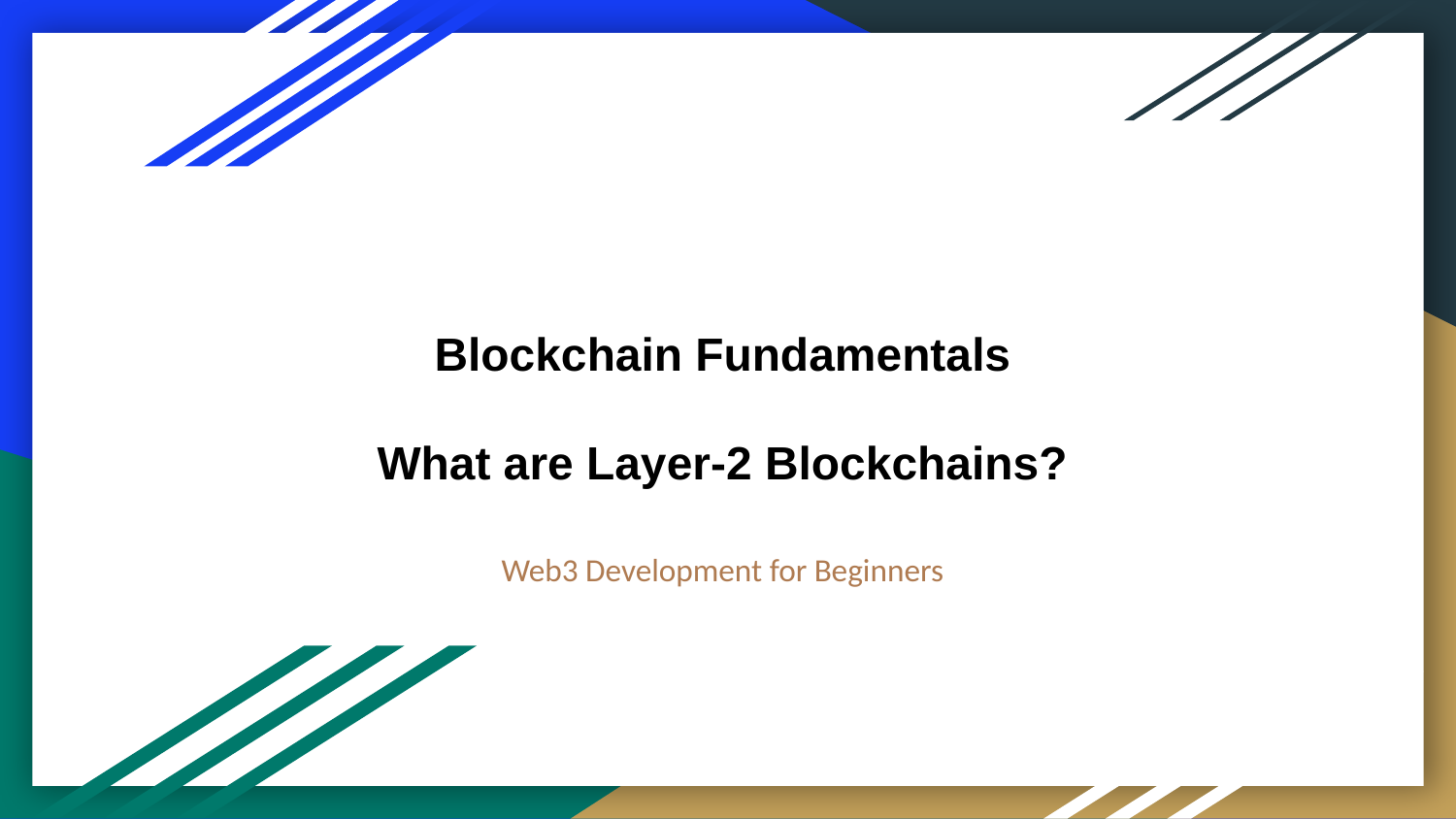

# Blockchain Fundamentals
What are Layer-2 Blockchains?
Web3 Development for Beginners